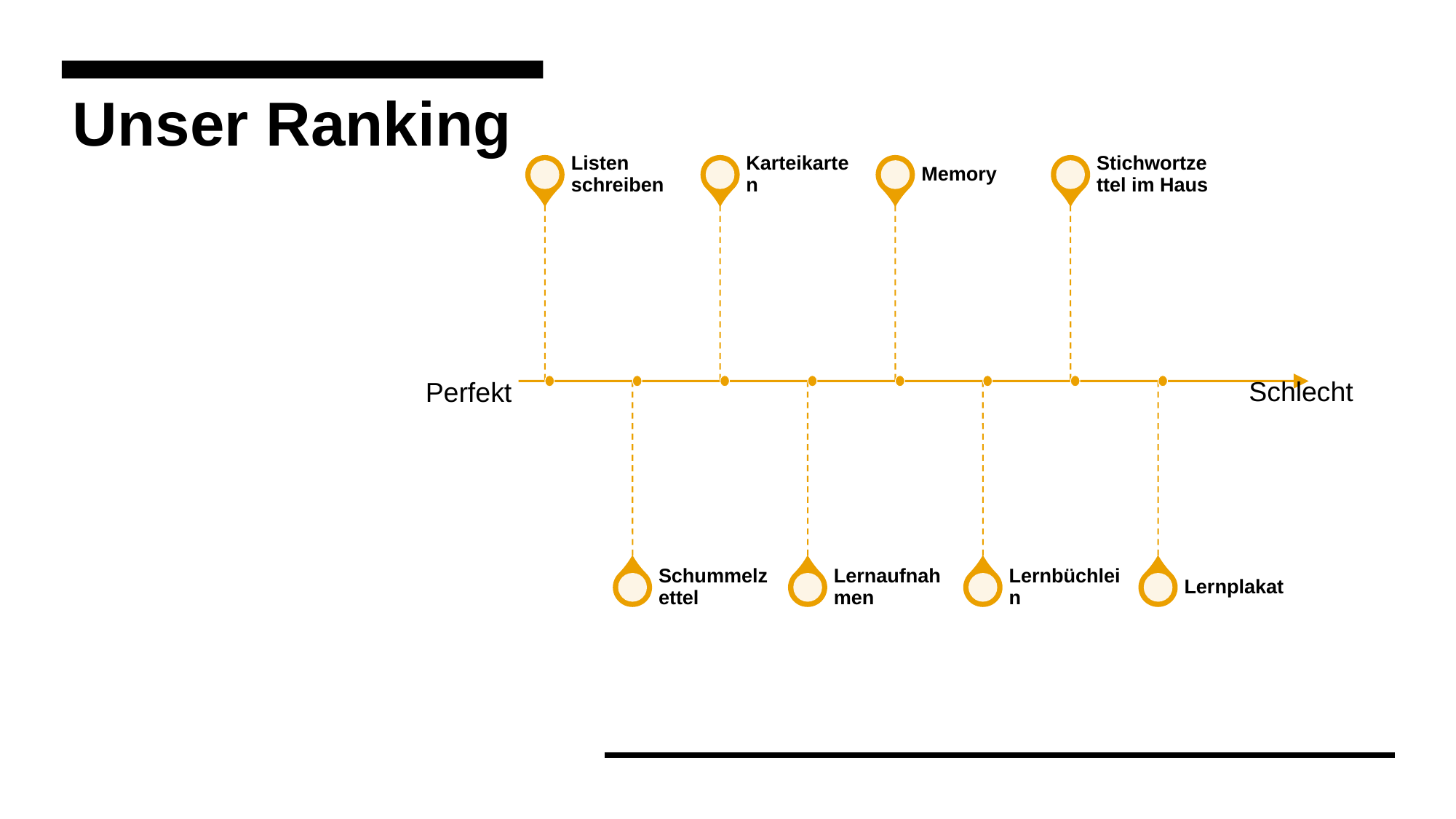

# Unser Ranking
Listen schreiben
Schummelzettel
Karteikarten
Lernaufnahmen
Memory
Lernbüchlein
Stichwortzettel im Haus
Lernplakat
Schlecht
Perfekt